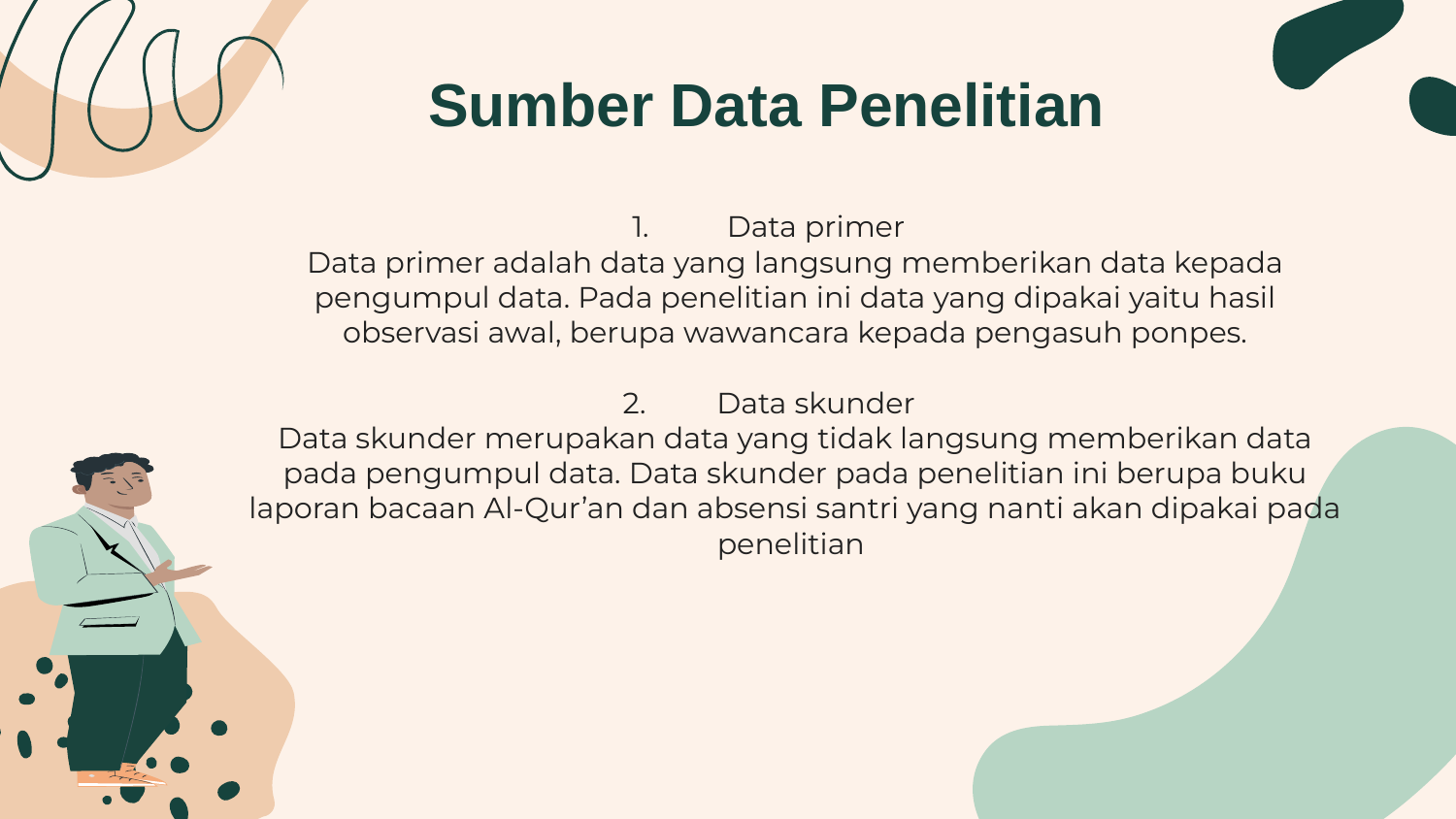

# Sumber Data Penelitian
Data primer
Data primer adalah data yang langsung memberikan data kepada pengumpul data. Pada penelitian ini data yang dipakai yaitu hasil observasi awal, berupa wawancara kepada pengasuh ponpes.

Data skunder
Data skunder merupakan data yang tidak langsung memberikan data pada pengumpul data. Data skunder pada penelitian ini berupa buku laporan bacaan Al-Qur’an dan absensi santri yang nanti akan dipakai pada penelitian